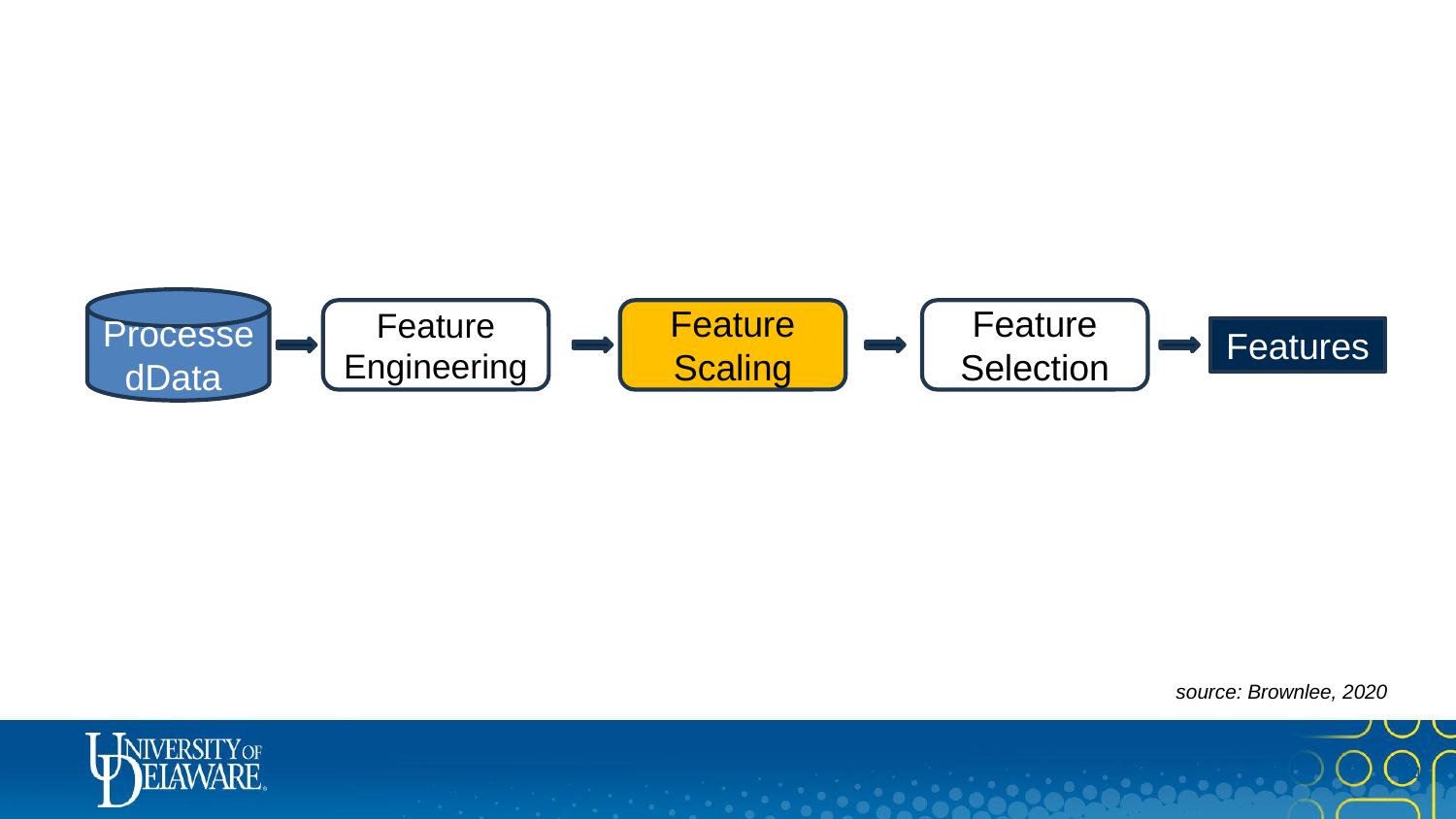

#
ProcessedData
Feature Engineering
Feature Scaling
Feature Selection
Features

source: Brownlee, 2020
14